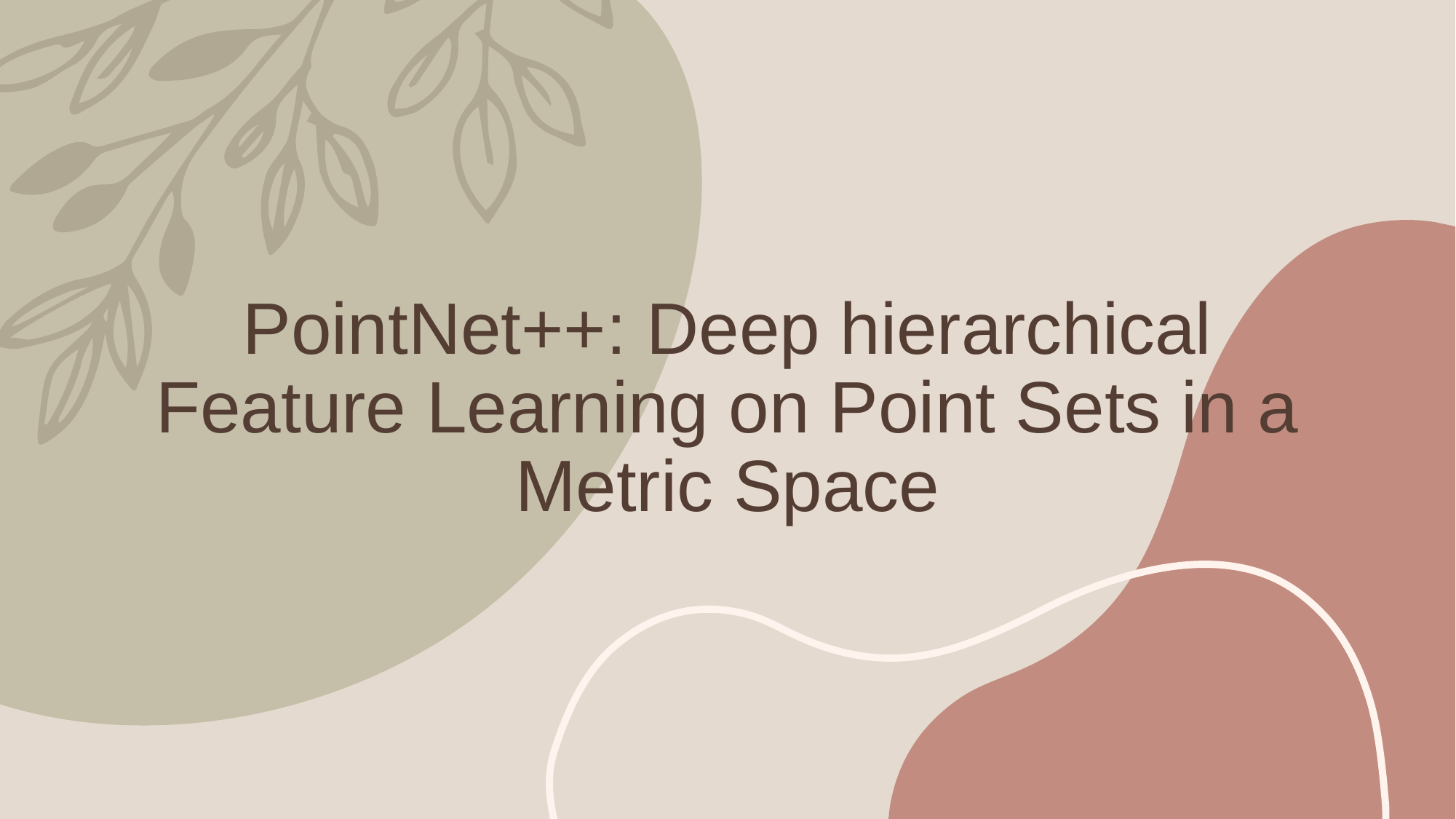

# PointNet++: Deep hierarchical Feature Learning on Point Sets in a Metric Space